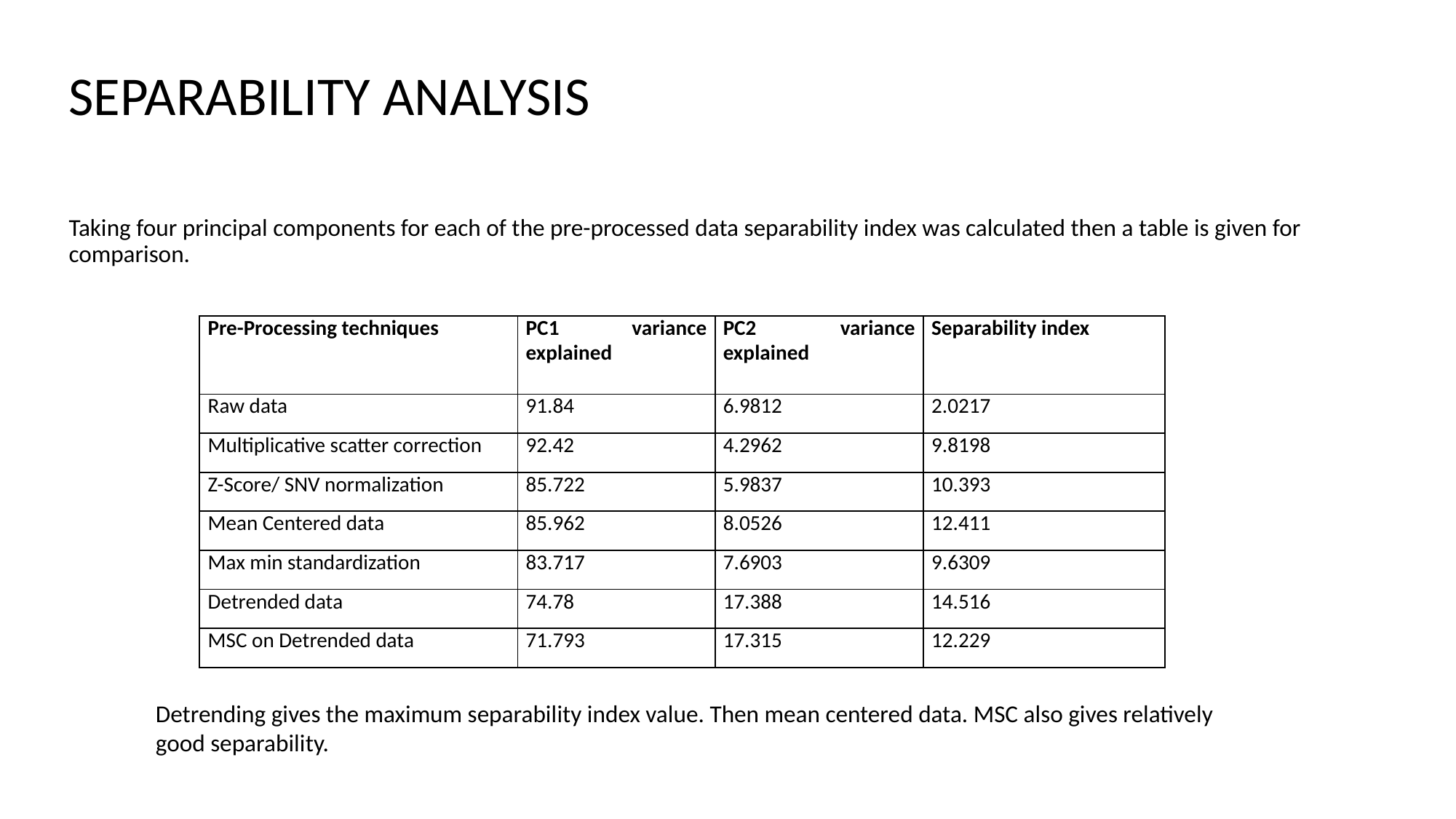

# SEPARABILITY ANALYSIS
Taking four principal components for each of the pre-processed data separability index was calculated then a table is given for comparison.
| Pre-Processing techniques | PC1 variance explained | PC2 variance explained | Separability index |
| --- | --- | --- | --- |
| Raw data | 91.84 | 6.9812 | 2.0217 |
| Multiplicative scatter correction | 92.42 | 4.2962 | 9.8198 |
| Z-Score/ SNV normalization | 85.722 | 5.9837 | 10.393 |
| Mean Centered data | 85.962 | 8.0526 | 12.411 |
| Max min standardization | 83.717 | 7.6903 | 9.6309 |
| Detrended data | 74.78 | 17.388 | 14.516 |
| MSC on Detrended data | 71.793 | 17.315 | 12.229 |
Detrending gives the maximum separability index value. Then mean centered data. MSC also gives relatively good separability.